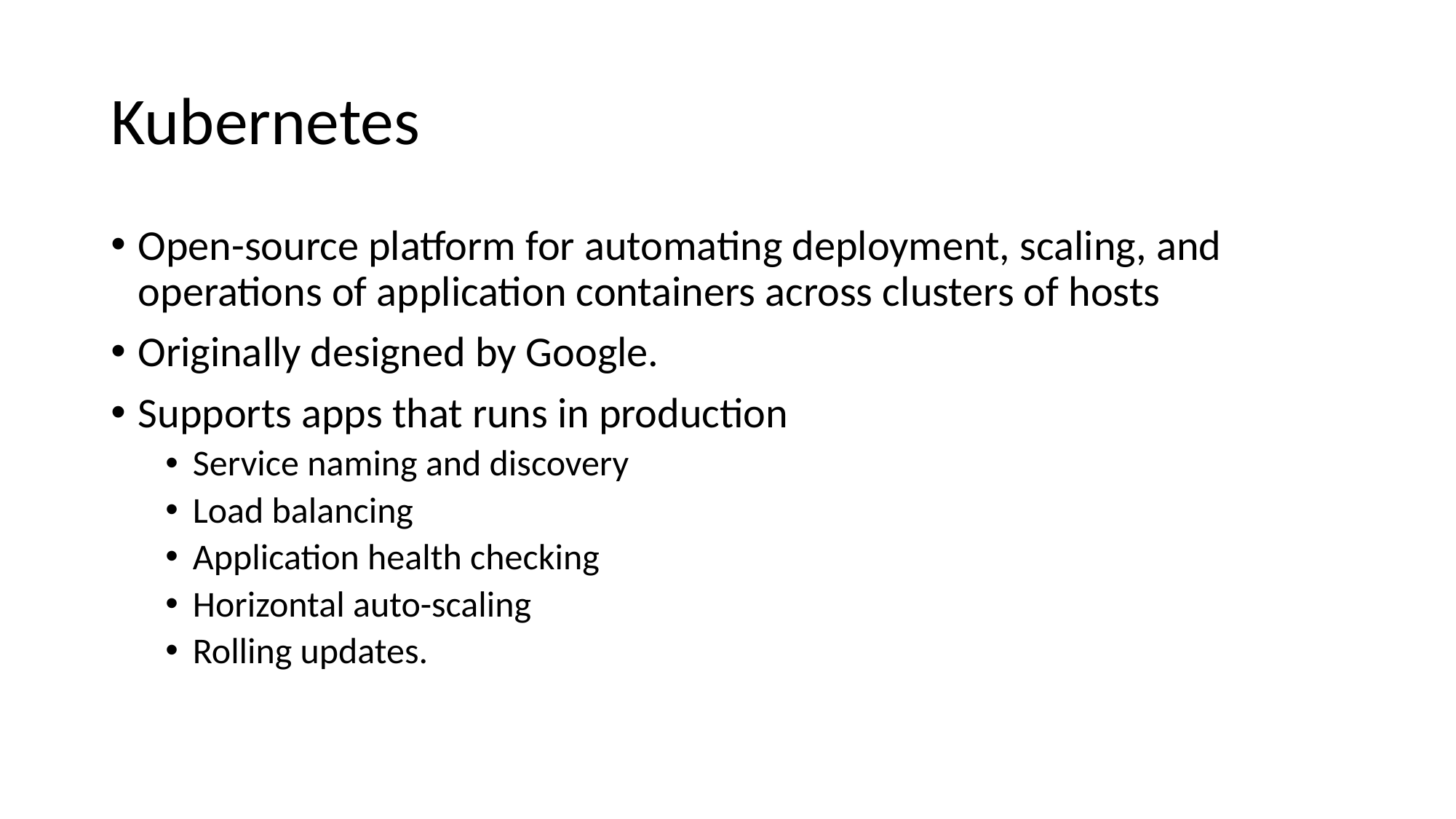

# Kubernetes
Open-source platform for automating deployment, scaling, and operations of application containers across clusters of hosts
Originally designed by Google.
Supports apps that runs in production
Service naming and discovery
Load balancing
Application health checking
Horizontal auto-scaling
Rolling updates.